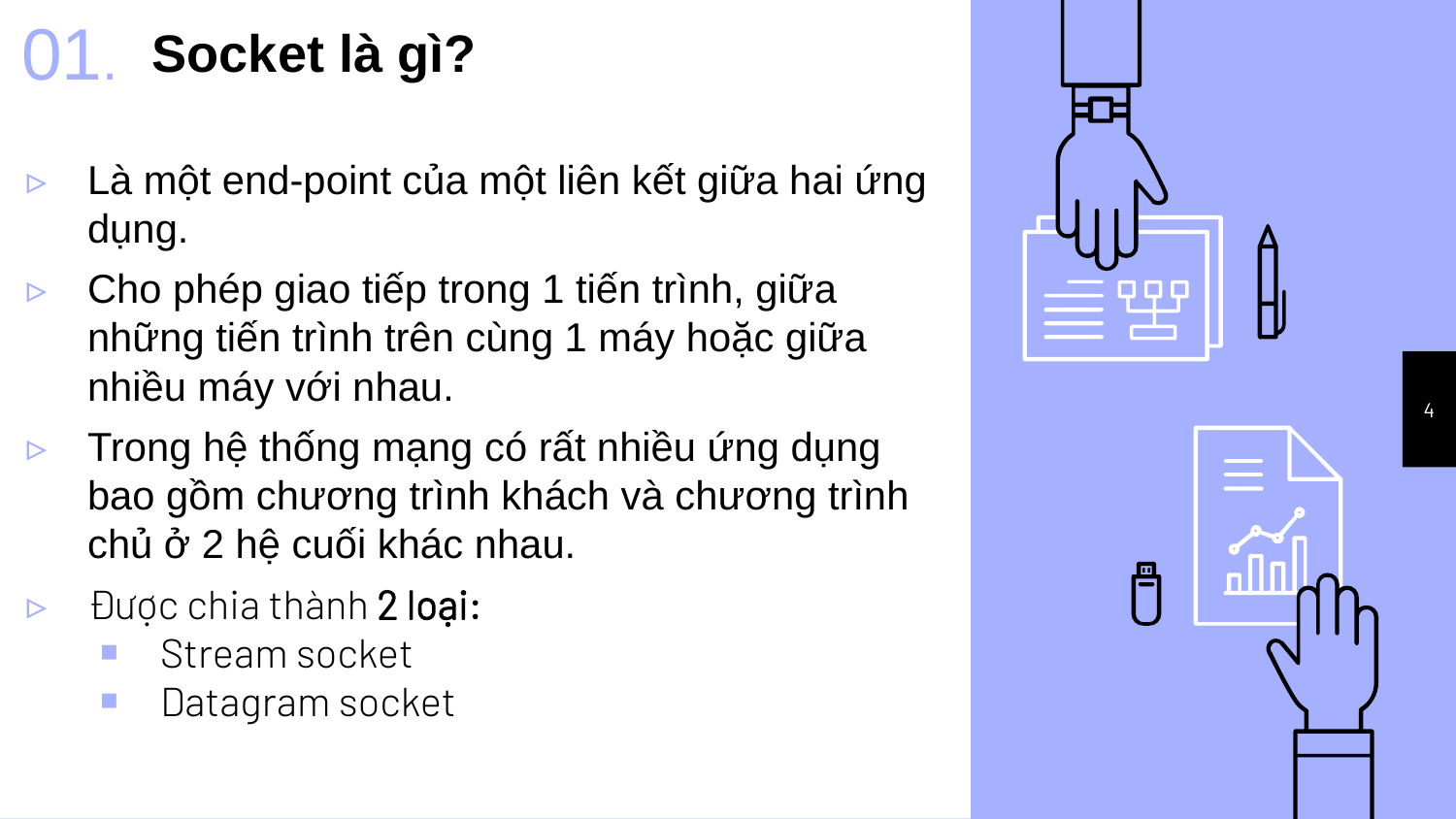

01.
Socket là gì?
Là một end-point của một liên kết giữa hai ứng dụng.
Cho phép giao tiếp trong 1 tiến trình, giữa những tiến trình trên cùng 1 máy hoặc giữa nhiều máy với nhau.
Trong hệ thống mạng có rất nhiều ứng dụng bao gồm chương trình khách và chương trình chủ ở 2 hệ cuối khác nhau.
Được chia thành 2 loại:
Stream socket
Datagram socket
4